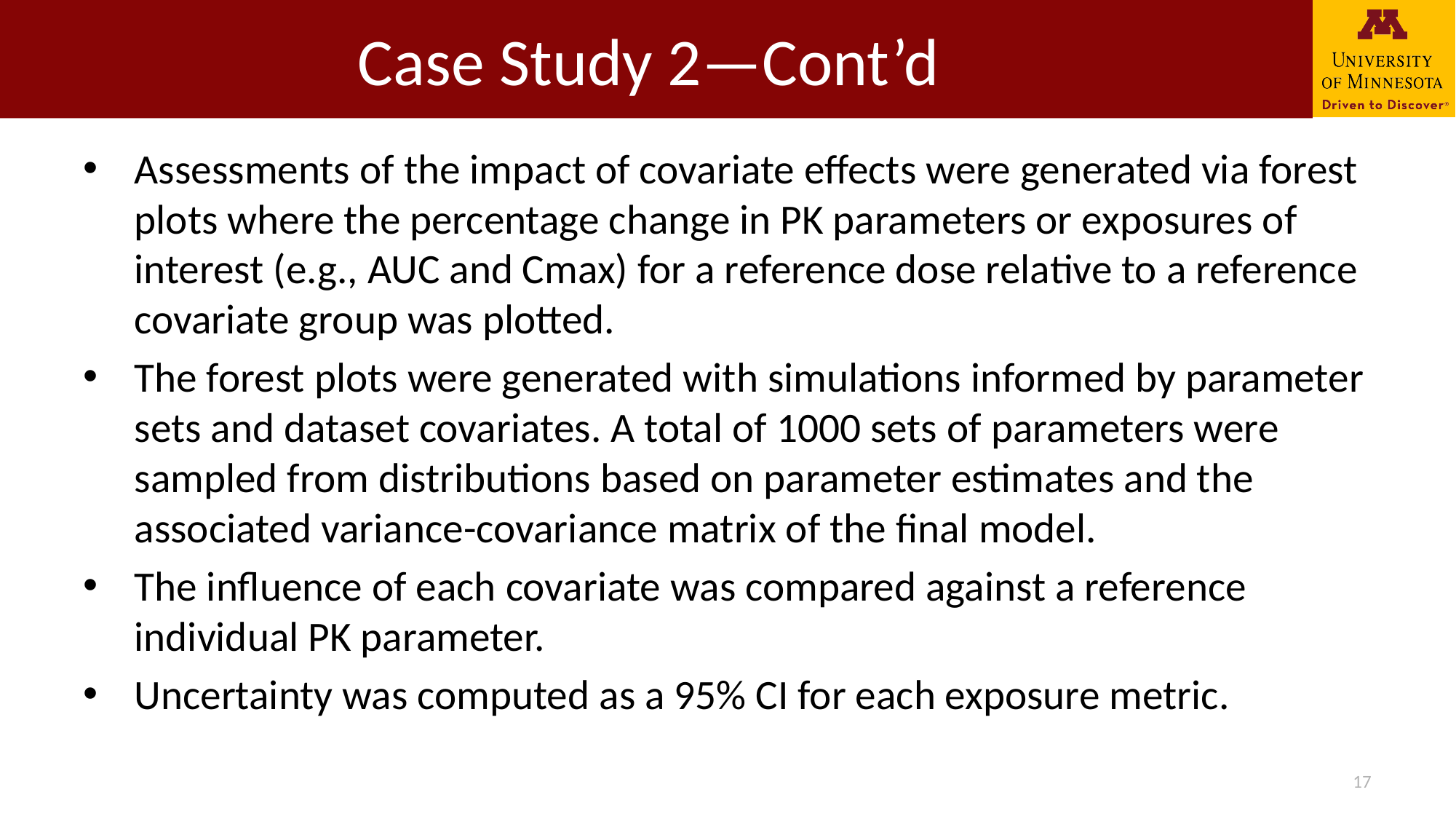

# Case Study 2—Cont’d
Assessments of the impact of covariate effects were generated via forest plots where the percentage change in PK parameters or exposures of interest (e.g., AUC and Cmax) for a reference dose relative to a reference covariate group was plotted.
The forest plots were generated with simulations informed by parameter sets and dataset covariates. A total of 1000 sets of parameters were sampled from distributions based on parameter estimates and the associated variance-covariance matrix of the final model.
The influence of each covariate was compared against a reference individual PK parameter.
Uncertainty was computed as a 95% CI for each exposure metric.
17